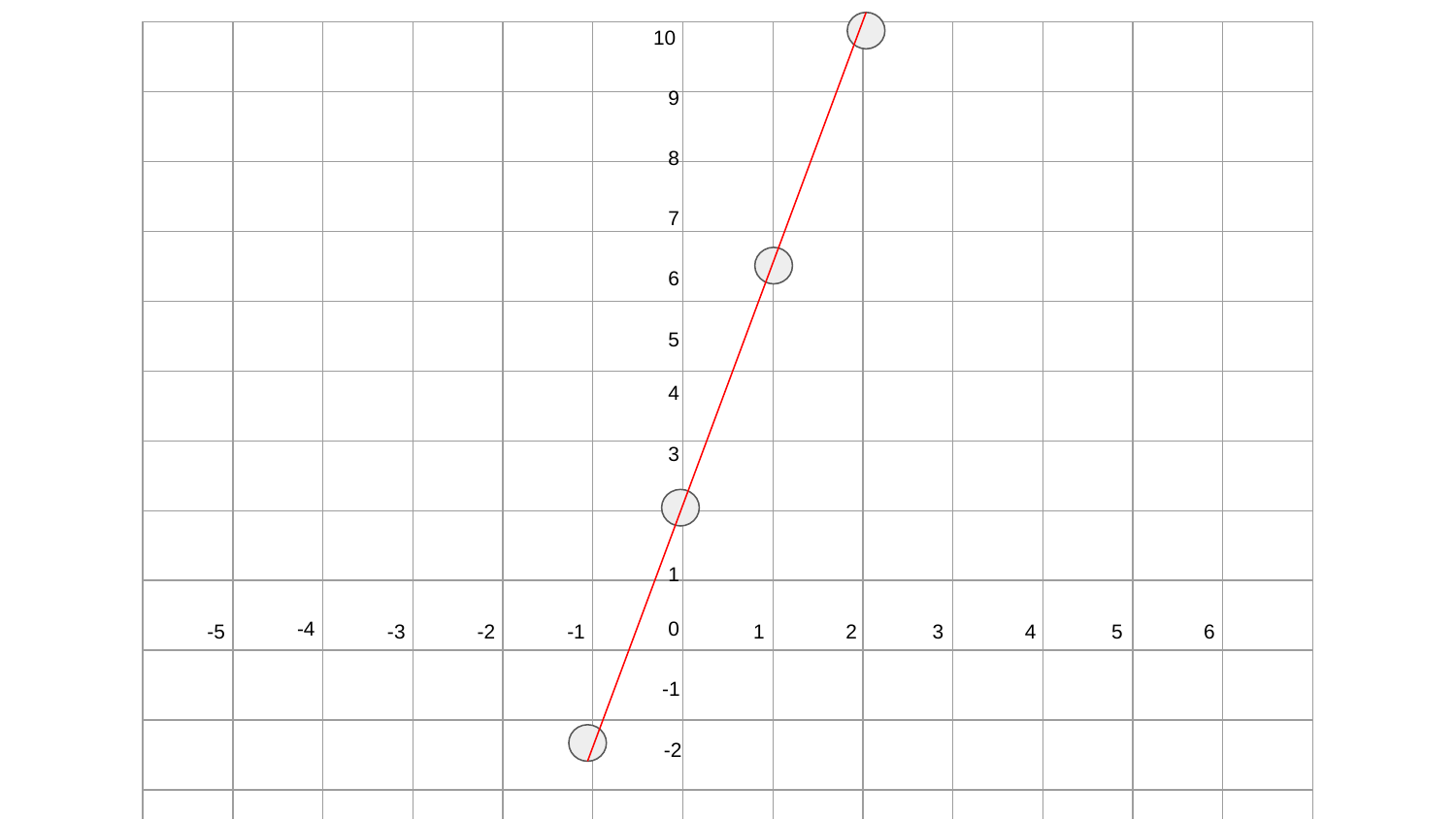

10

|  |  |  |  |  |  |  |  |  |  |  |  |  |
| --- | --- | --- | --- | --- | --- | --- | --- | --- | --- | --- | --- | --- |
|  |  |  |  |  |  |  |  |  |  |  |  |  |
|  |  |  |  |  |  |  |  |  |  |  |  |  |
|  |  |  |  |  |  |  |  |  |  |  |  |  |
|  |  |  |  |  |  |  |  |  |  |  |  |  |
|  |  |  |  |  |  |  |  |  |  |  |  |  |
|  |  |  |  |  |  |  |  |  |  |  |  |  |
|  |  |  |  |  |  |  |  |  |  |  |  |  |
|  |  |  |  |  |  |  |  |  |  |  |  |  |
|  |  |  |  |  |  |  |  |  |  |  |  |  |
|  |  |  |  |  |  |  |  |  |  |  |  |  |
|  |  |  |  |  |  |  |  |  |  |  |  |  |
|  |  |  |  |  |  |  |  |  |  |  |  |  |
9
8
7

6
5
4
3
2

1
-4
0
-5
-3
-2
-1
1
2
3
4
5
6
-1

-2